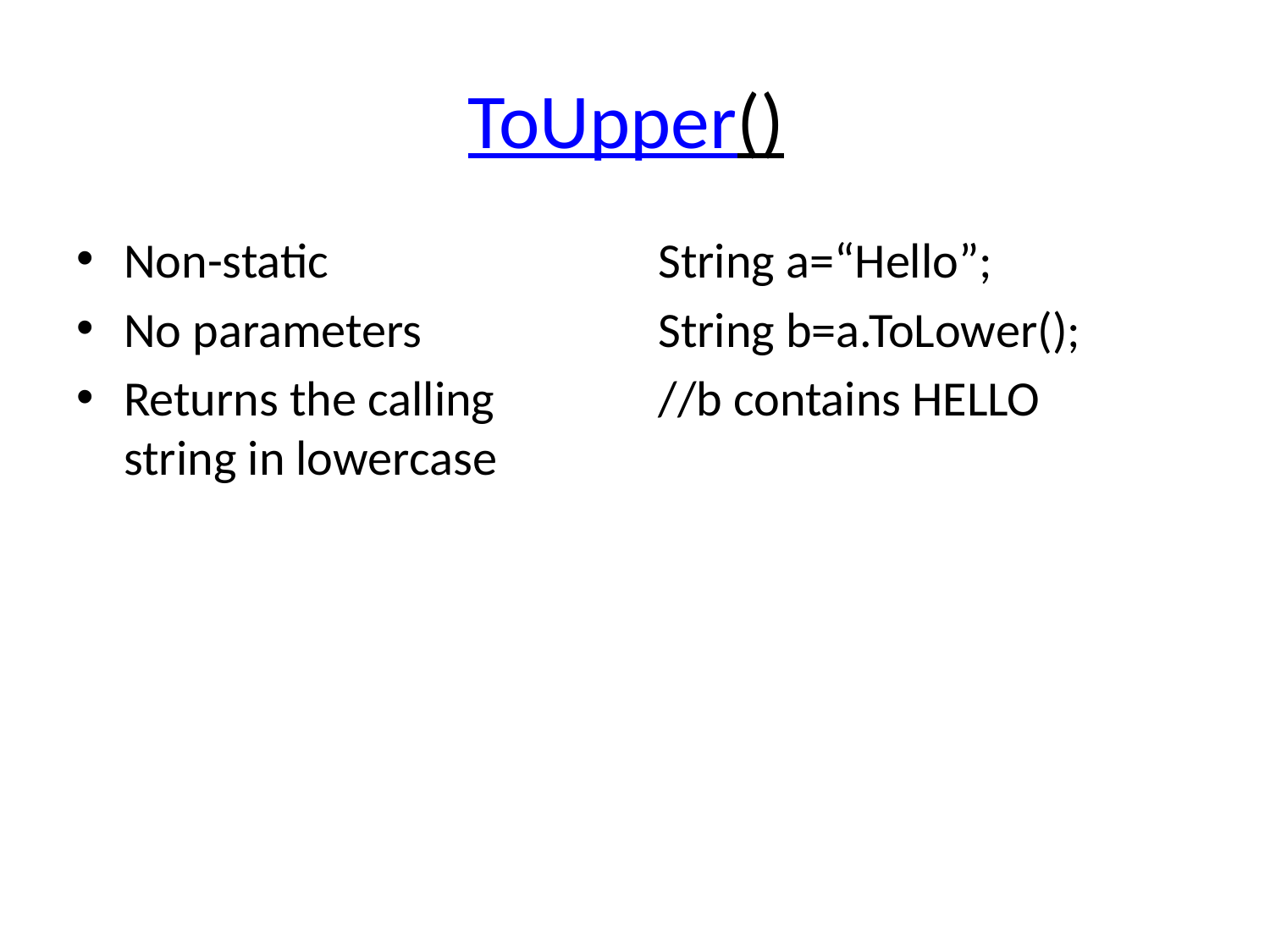

# ToUpper()
Non-static
No parameters
Returns the calling string in lowercase

String a=“Hello”;
String b=a.ToLower();
//b contains HELLO